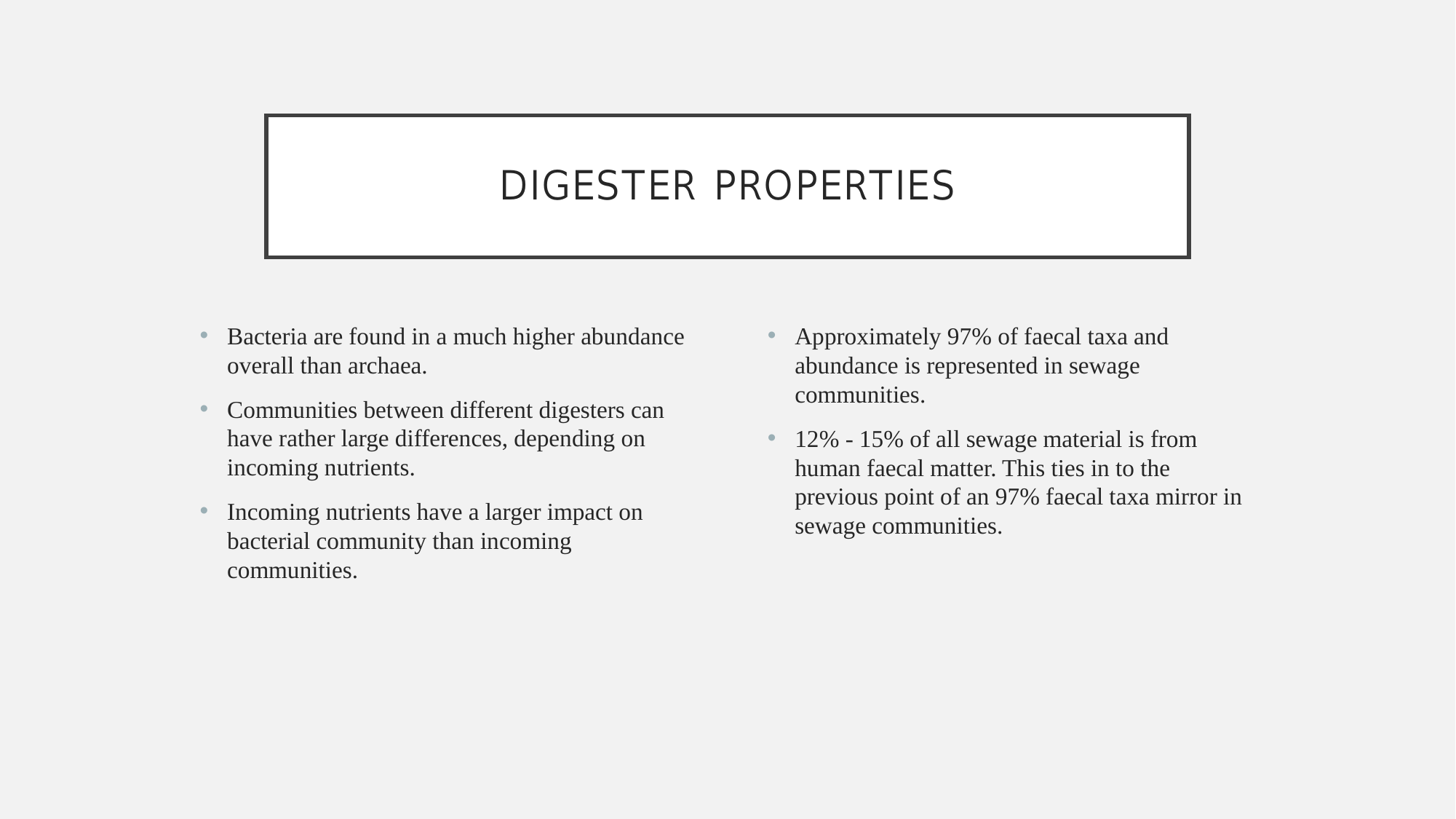

# Digester properties
Bacteria are found in a much higher abundance overall than archaea.
Communities between different digesters can have rather large differences, depending on incoming nutrients.
Incoming nutrients have a larger impact on bacterial community than incoming communities.
Approximately 97% of faecal taxa and abundance is represented in sewage communities.
12% - 15% of all sewage material is from human faecal matter. This ties in to the previous point of an 97% faecal taxa mirror in sewage communities.